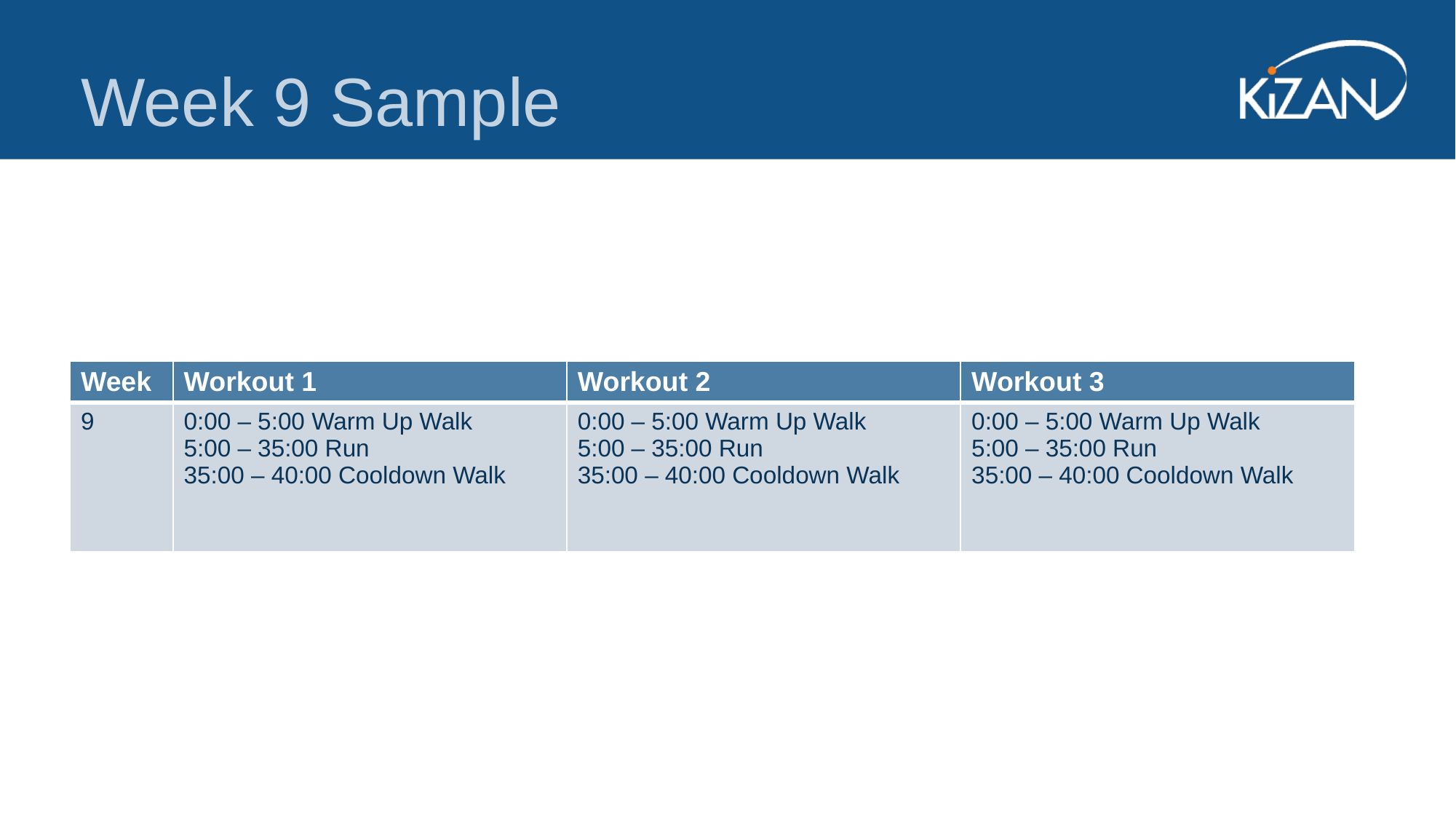

Week 9 Sample
| Week | Workout 1 | Workout 2 | Workout 3 |
| --- | --- | --- | --- |
| 9 | 0:00 – 5:00 Warm Up Walk 5:00 – 35:00 Run 35:00 – 40:00 Cooldown Walk | 0:00 – 5:00 Warm Up Walk 5:00 – 35:00 Run 35:00 – 40:00 Cooldown Walk | 0:00 – 5:00 Warm Up Walk 5:00 – 35:00 Run 35:00 – 40:00 Cooldown Walk |